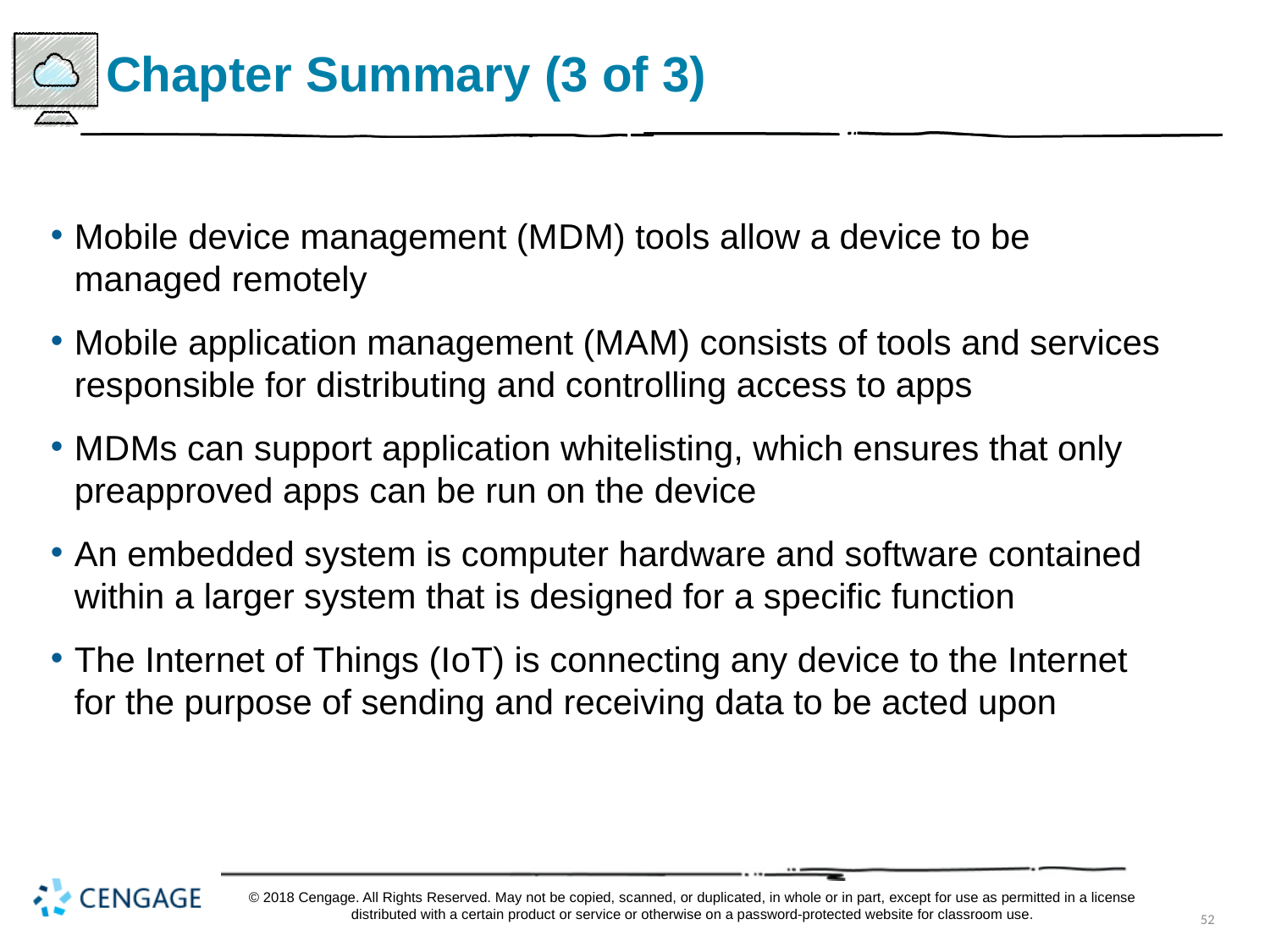

# Chapter Summary (3 of 3)
Mobile device management (M D M) tools allow a device to be managed remotely
Mobile application management (M A M) consists of tools and services responsible for distributing and controlling access to apps
M D Ms can support application whitelisting, which ensures that only preapproved apps can be run on the device
An embedded system is computer hardware and software contained within a larger system that is designed for a specific function
The Internet of Things (I o T) is connecting any device to the Internet for the purpose of sending and receiving data to be acted upon
© 2018 Cengage. All Rights Reserved. May not be copied, scanned, or duplicated, in whole or in part, except for use as permitted in a license distributed with a certain product or service or otherwise on a password-protected website for classroom use.